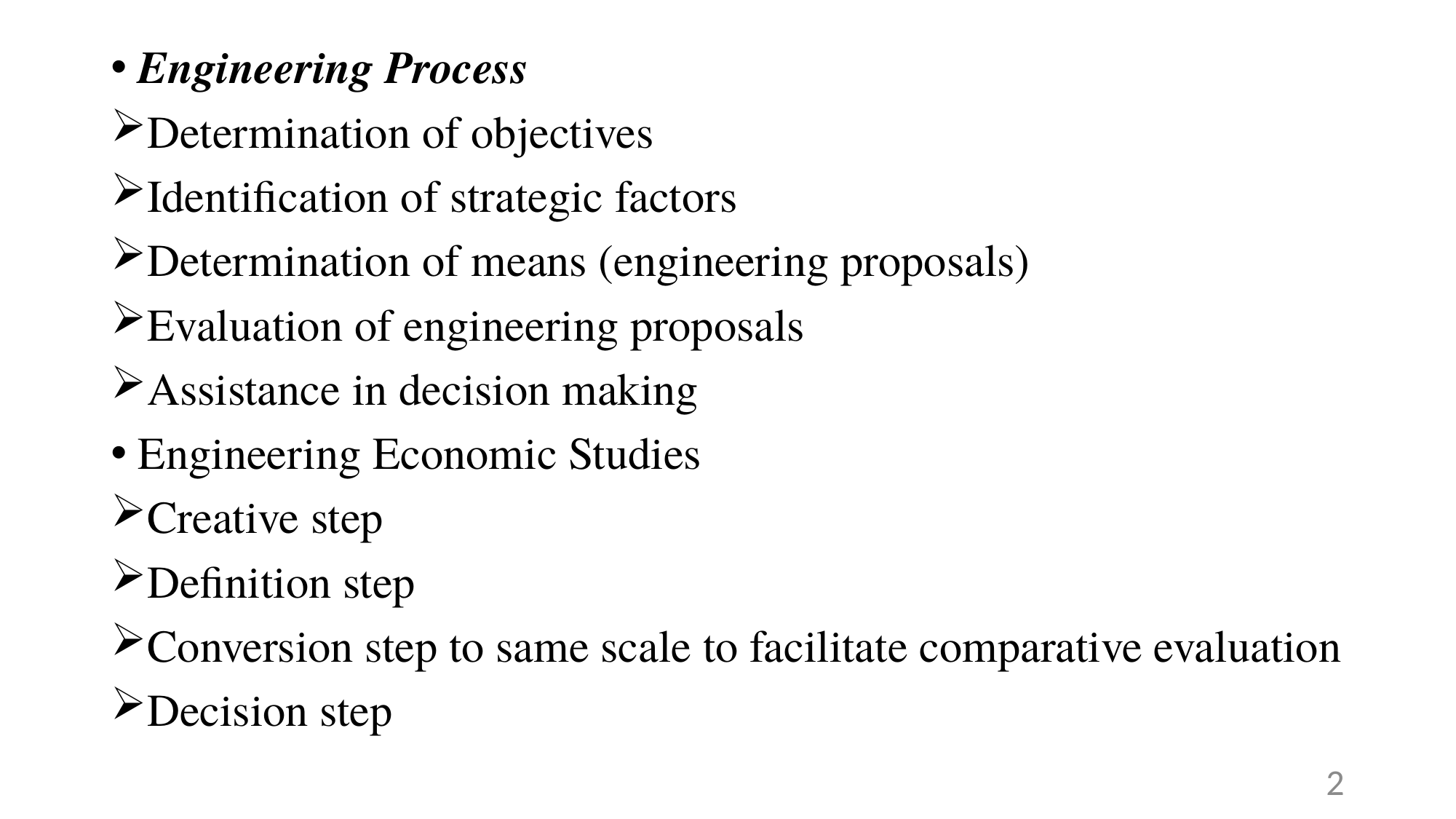

Engineering Process
Determination of objectives
Identification of strategic factors
Determination of means (engineering proposals)
Evaluation of engineering proposals
Assistance in decision making
Engineering Economic Studies
Creative step
Definition step
Conversion step to same scale to facilitate comparative evaluation
Decision step
2